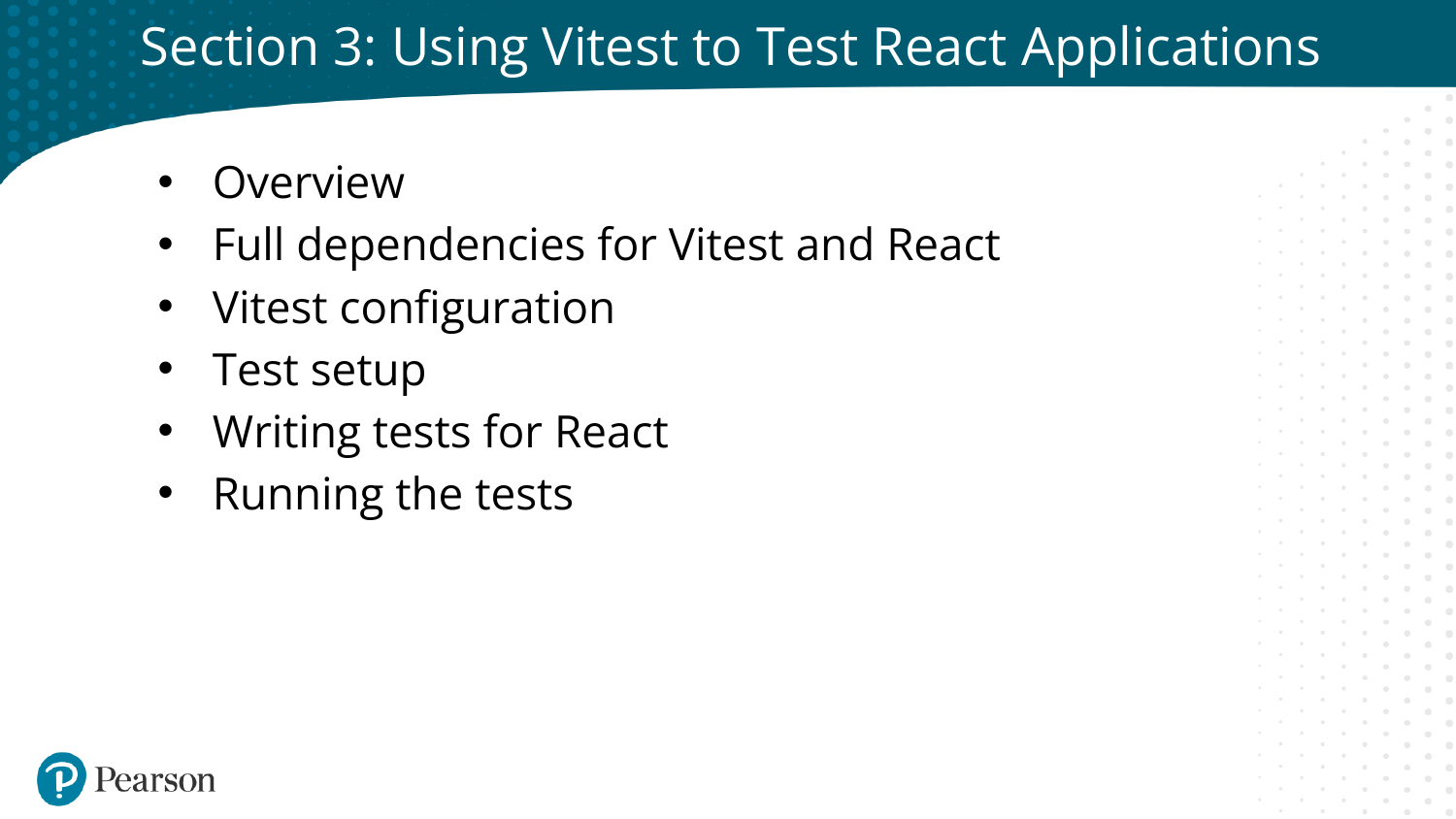

# Section 3: Using Vitest to Test React Applications
Overview
Full dependencies for Vitest and React
Vitest configuration
Test setup
Writing tests for React
Running the tests